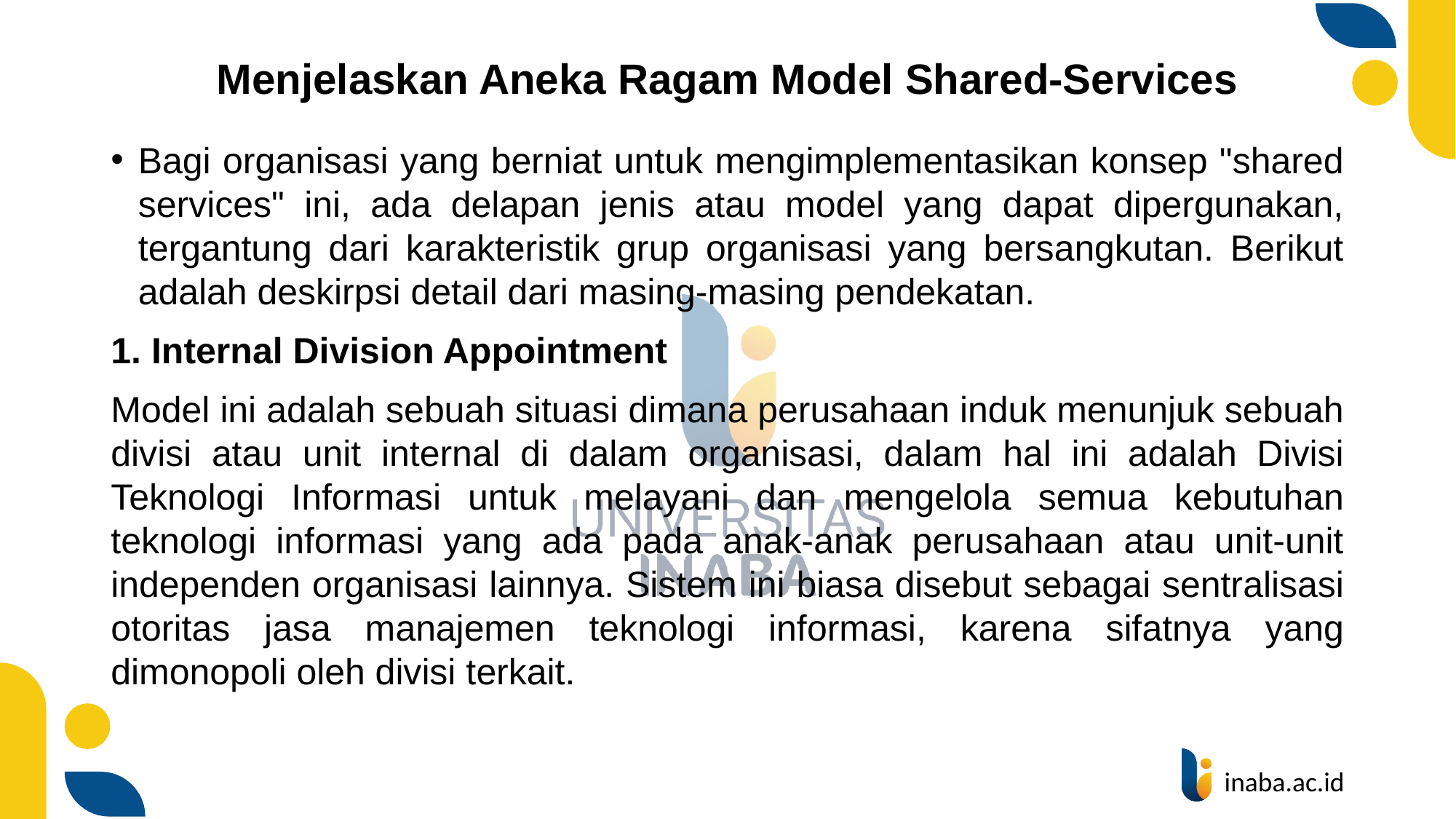

# Menjelaskan Aneka Ragam Model Shared-Services
Bagi organisasi yang berniat untuk mengimplementasikan konsep "shared services" ini, ada delapan jenis atau model yang dapat dipergunakan, tergantung dari karakteristik grup organisasi yang bersangkutan. Berikut adalah deskirpsi detail dari masing-masing pendekatan.
1. Internal Division Appointment
Model ini adalah sebuah situasi dimana perusahaan induk menunjuk sebuah divisi atau unit internal di dalam organisasi, dalam hal ini adalah Divisi Teknologi Informasi untuk melayani dan mengelola semua kebutuhan teknologi informasi yang ada pada anak-anak perusahaan atau unit-unit independen organisasi lainnya. Sistem ini biasa disebut sebagai sentralisasi otoritas jasa manajemen teknologi informasi, karena sifatnya yang dimonopoli oleh divisi terkait.